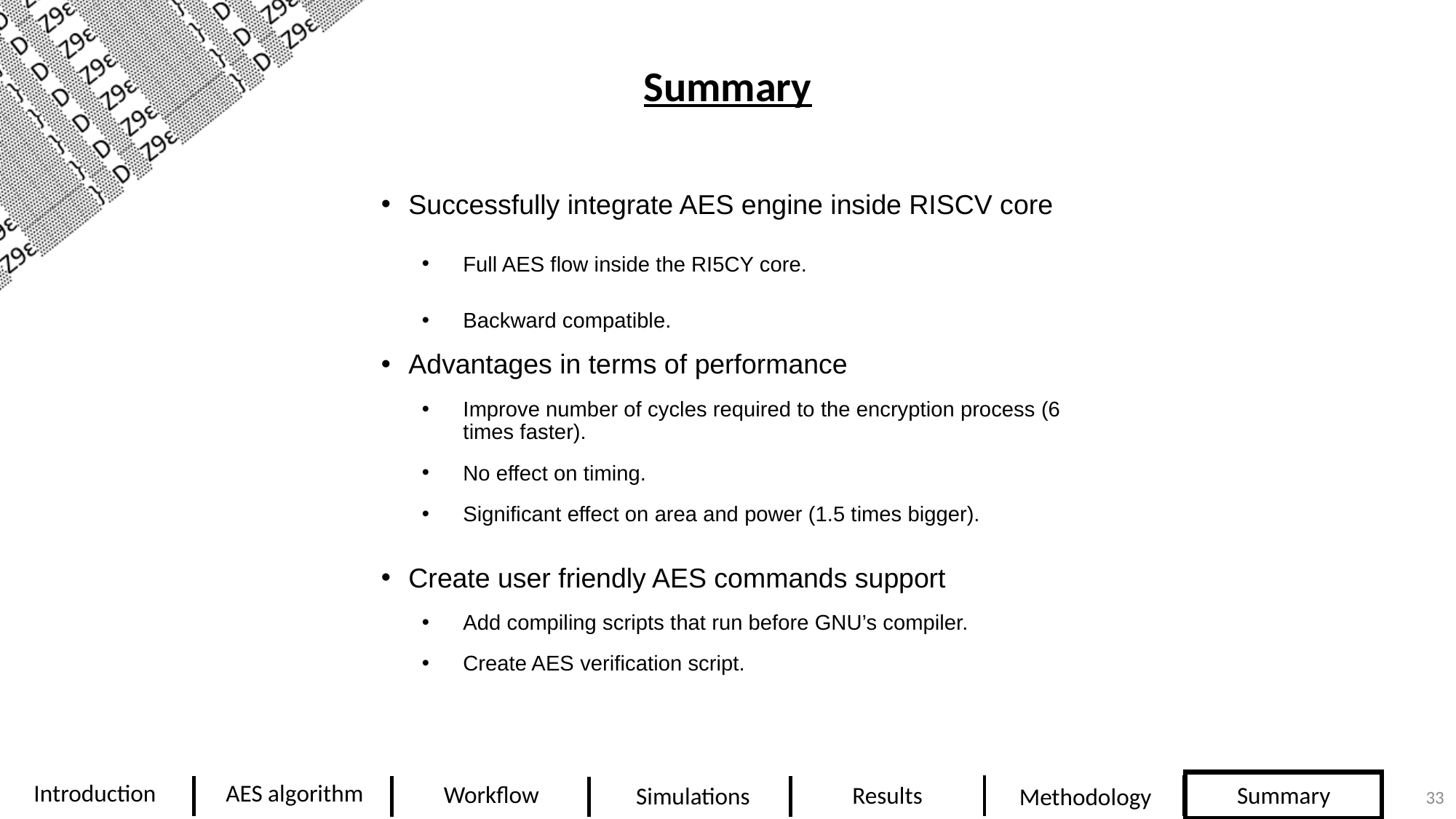

Summary
Successfully integrate AES engine inside RISCV core
Full AES flow inside the RI5CY core.
Backward compatible.
Advantages in terms of performance
Improve number of cycles required to the encryption process (6 times faster).
No effect on timing.
Significant effect on area and power (1.5 times bigger).
Create user friendly AES commands support
Add compiling scripts that run before GNU’s compiler.
Create AES verification script.

AES algorithm
Introduction
Workflow
Results
Summary
33
Simulations
Methodology